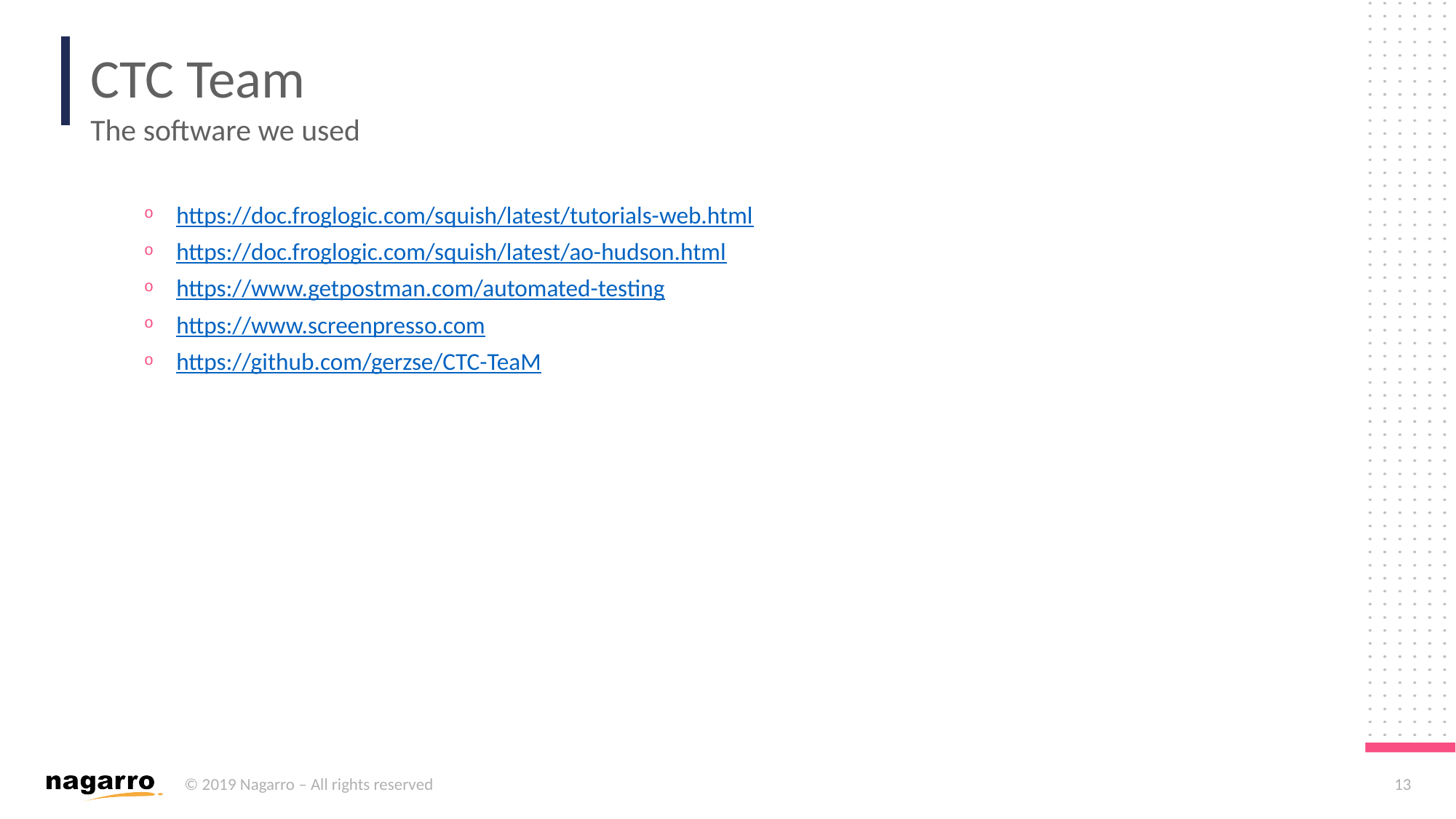

# CTC Team
The software we used
https://doc.froglogic.com/squish/latest/tutorials-web.html
https://doc.froglogic.com/squish/latest/ao-hudson.html
https://www.getpostman.com/automated-testing
https://www.screenpresso.com
https://github.com/gerzse/CTC-TeaM